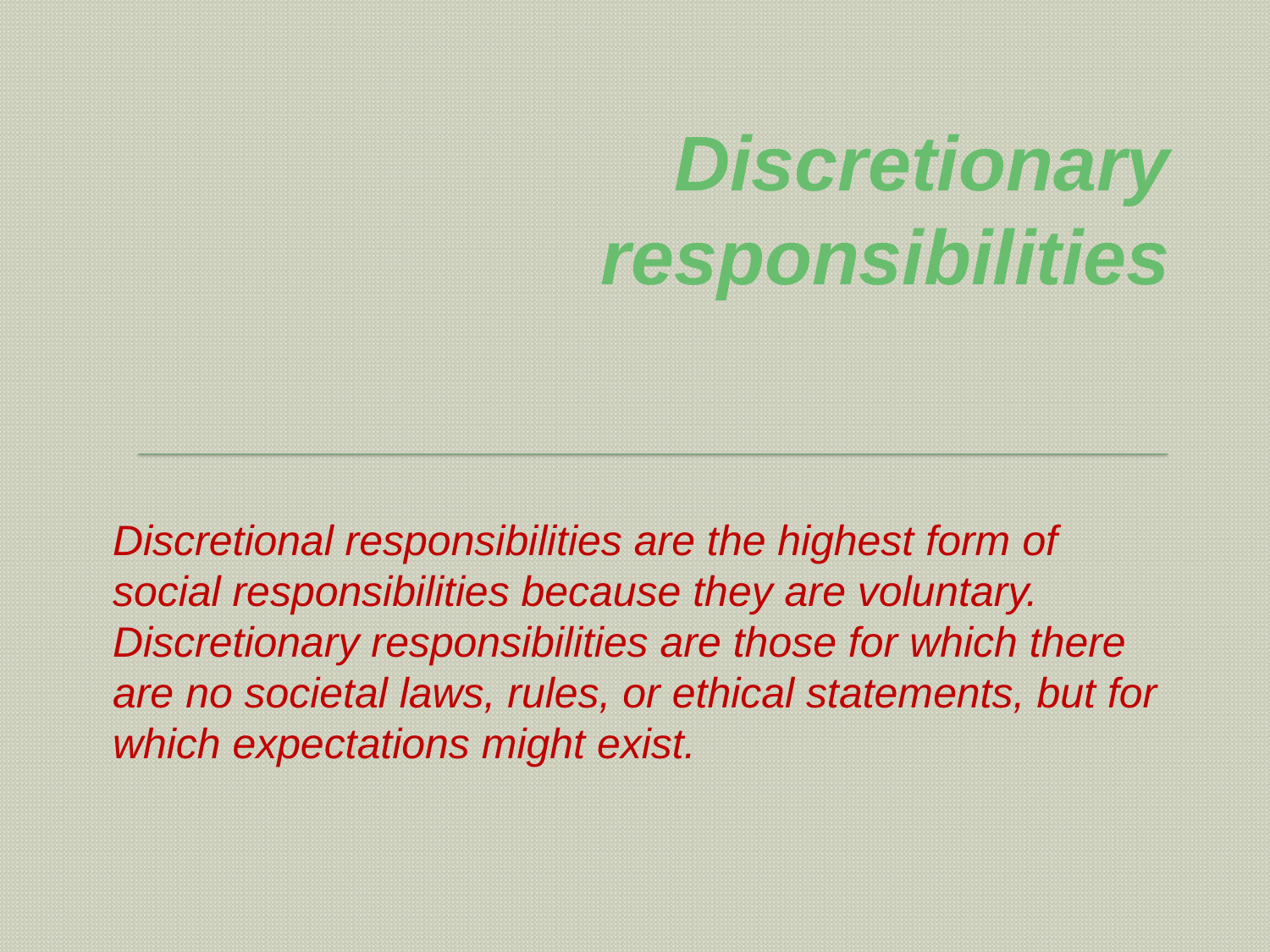

# Discretionary responsibilities

Discretional responsibilities are the highest form of social responsibilities because they are voluntary.
Discretionary responsibilities are those for which there are no societal laws, rules, or ethical statements, but for which expectations might exist.